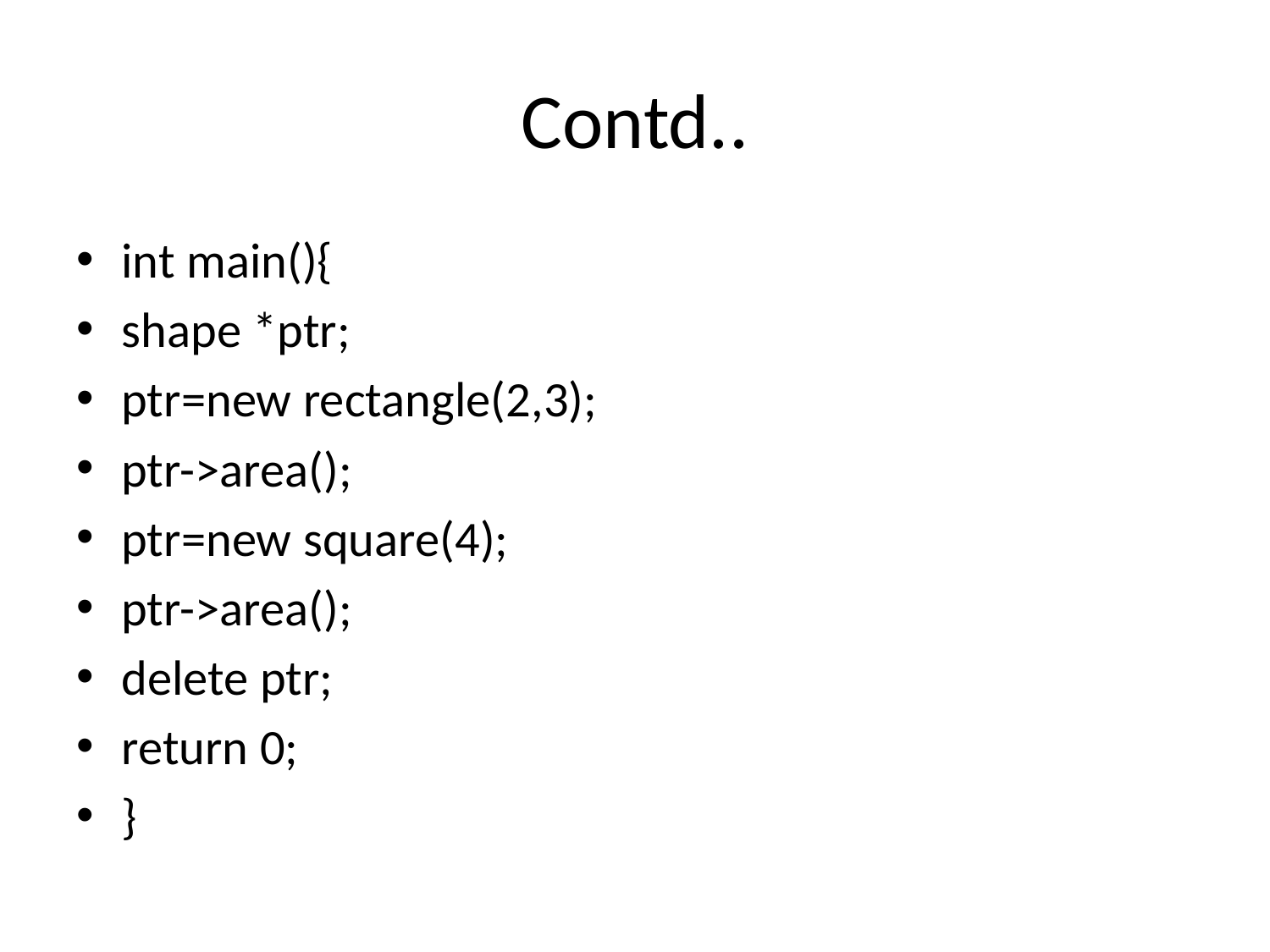

# Contd..
int main(){
shape *ptr;
ptr=new rectangle(2,3);
ptr->area();
ptr=new square(4);
ptr->area();
delete ptr;
return 0;
}